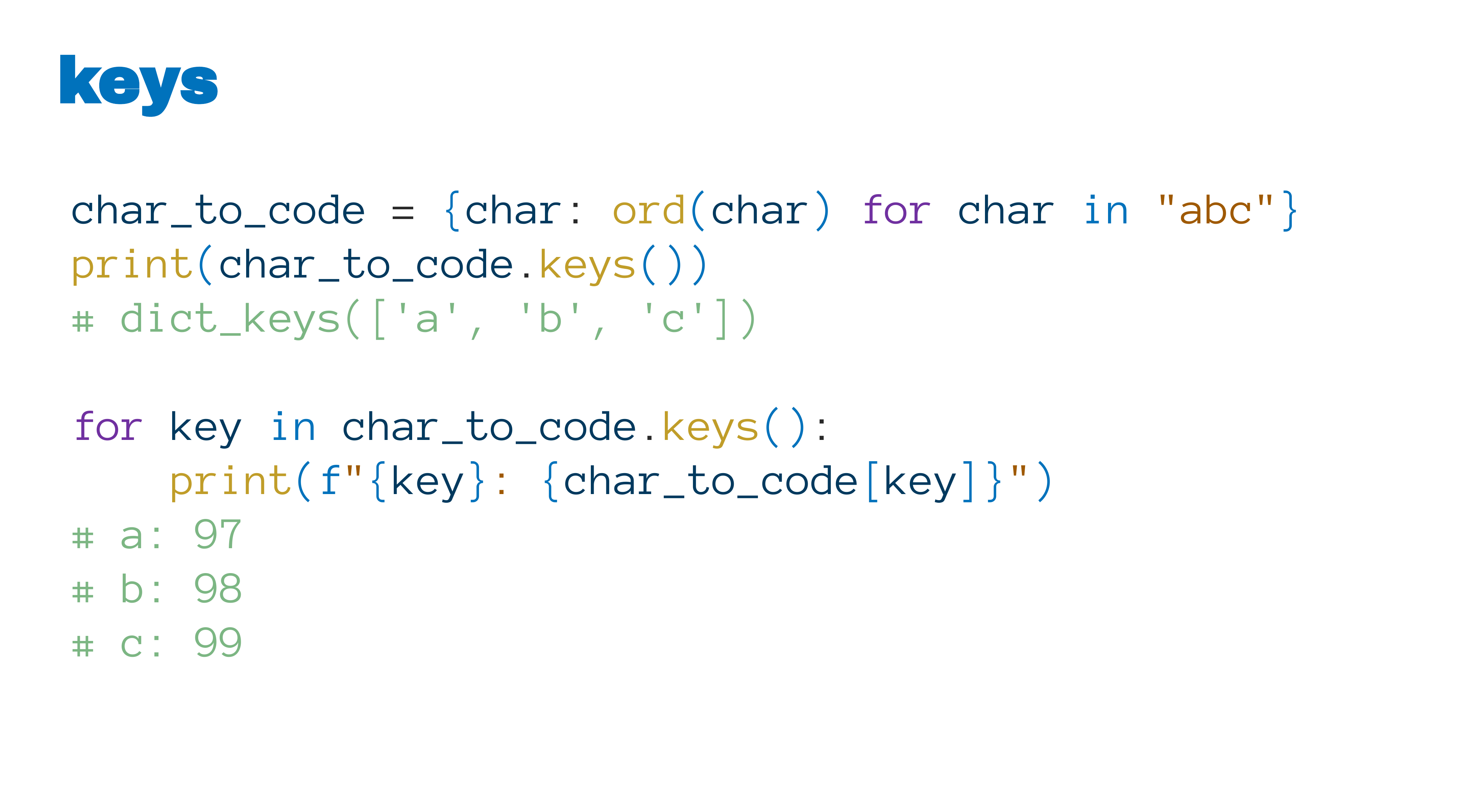

# keys
char_to_code = {char: ord(char) for char in "abc"}
print(char_to_code.keys())
# dict_keys(['a', 'b', 'c'])

for key in char_to_code.keys():
    print(f"{key}: {char_to_code[key]}")
# a: 97
# b: 98
# c: 99
22